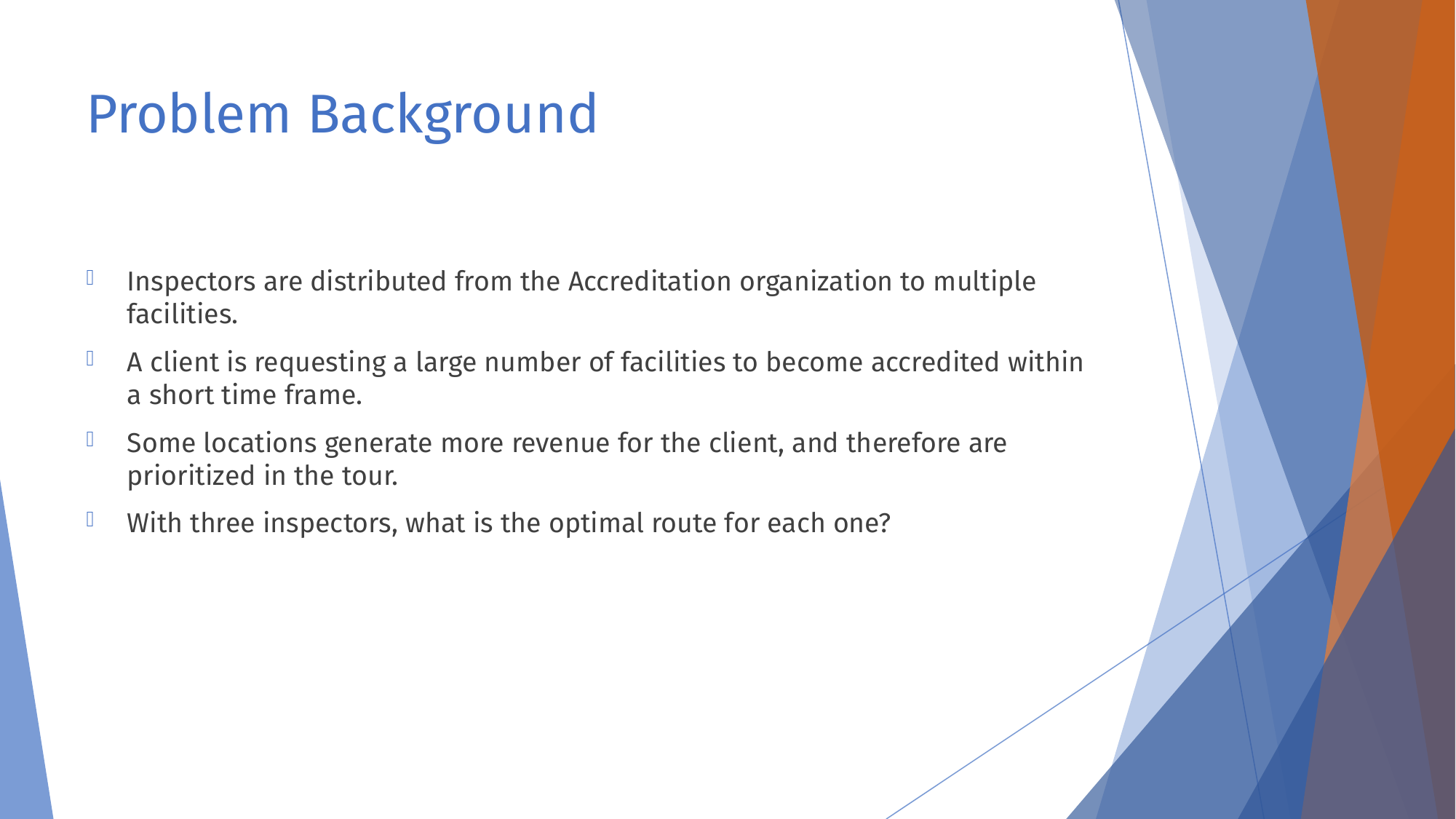

# Problem Background
Inspectors are distributed from the Accreditation organization to multiple facilities.
A client is requesting a large number of facilities to become accredited within a short time frame.
Some locations generate more revenue for the client, and therefore are prioritized in the tour.
With three inspectors, what is the optimal route for each one?